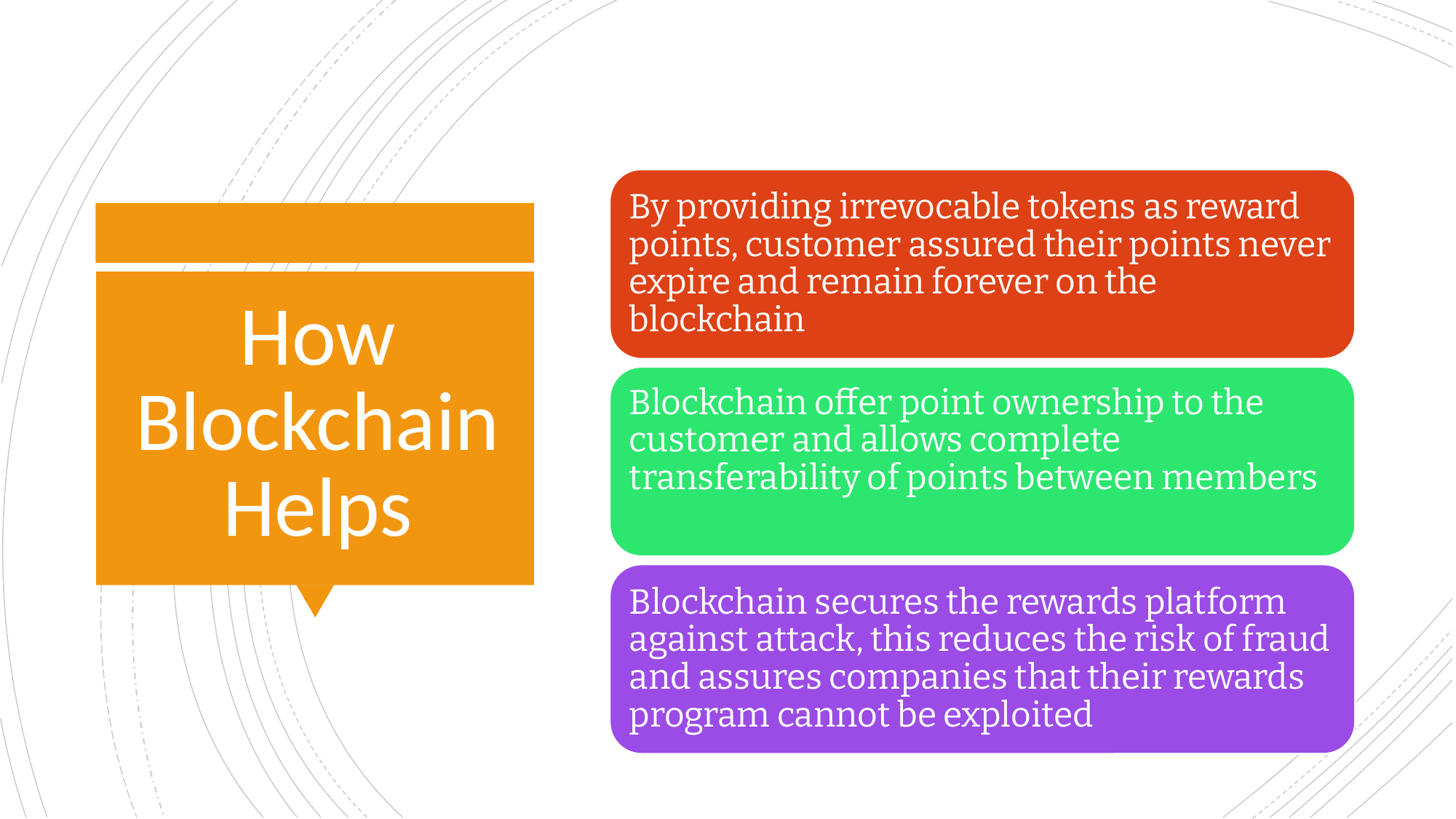

By providing irrevocable tokens as reward points, customer assured their points never expire and remain forever on the blockchain

Blockchain offer point ownership to the customer and allows complete transferability of points between members

Blockchain secures the rewards platform against attack, this reduces the risk of fraud and assures companies that their rewards program cannot be exploited
# How Blockchain Helps